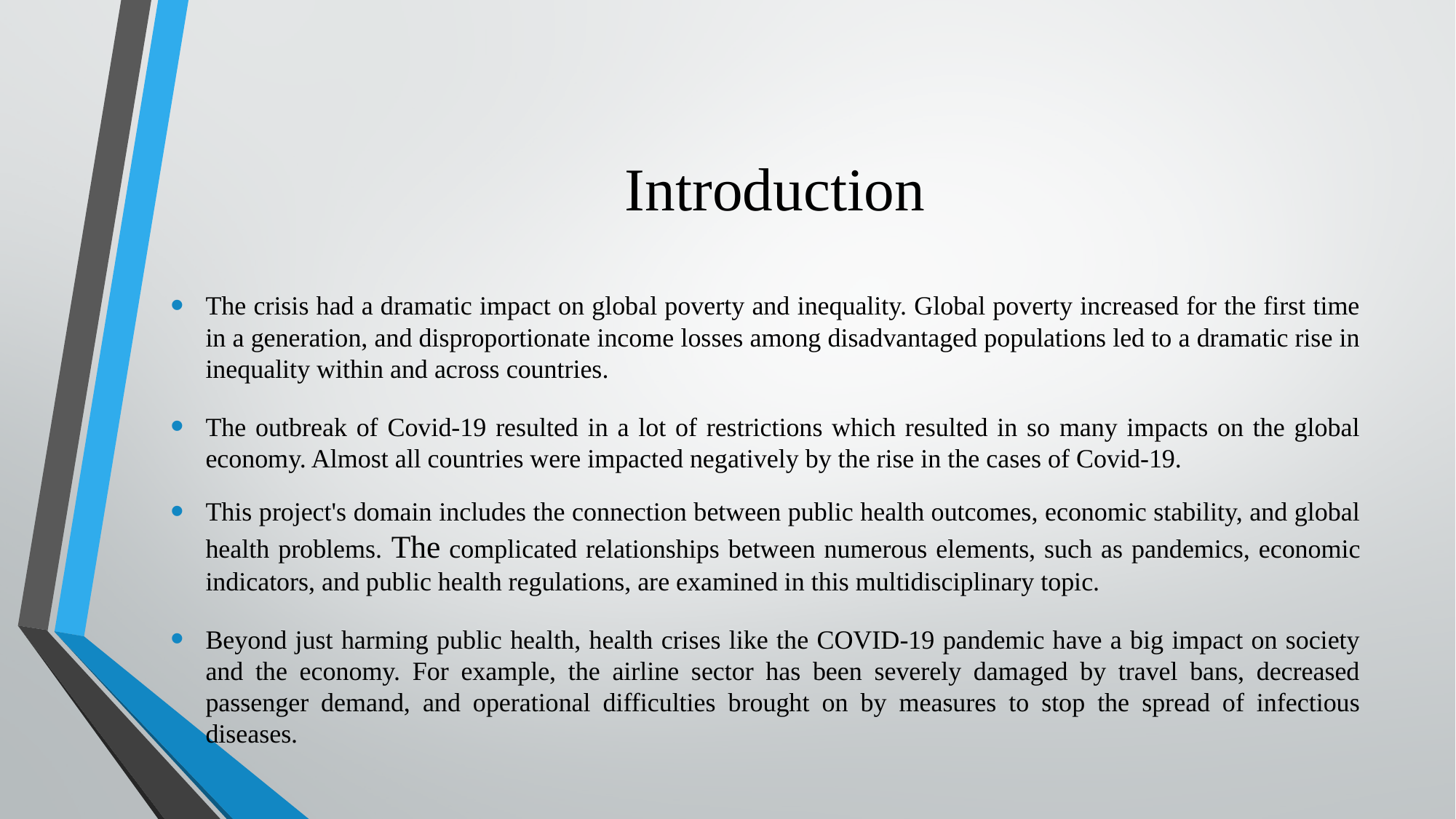

# Introduction
The crisis had a dramatic impact on global poverty and inequality. Global poverty increased for the first time in a generation, and disproportionate income losses among disadvantaged populations led to a dramatic rise in inequality within and across countries.
The outbreak of Covid-19 resulted in a lot of restrictions which resulted in so many impacts on the global economy. Almost all countries were impacted negatively by the rise in the cases of Covid-19.
This project's domain includes the connection between public health outcomes, economic stability, and global health problems. The complicated relationships between numerous elements, such as pandemics, economic indicators, and public health regulations, are examined in this multidisciplinary topic.
Beyond just harming public health, health crises like the COVID-19 pandemic have a big impact on society and the economy. For example, the airline sector has been severely damaged by travel bans, decreased passenger demand, and operational difficulties brought on by measures to stop the spread of infectious diseases.